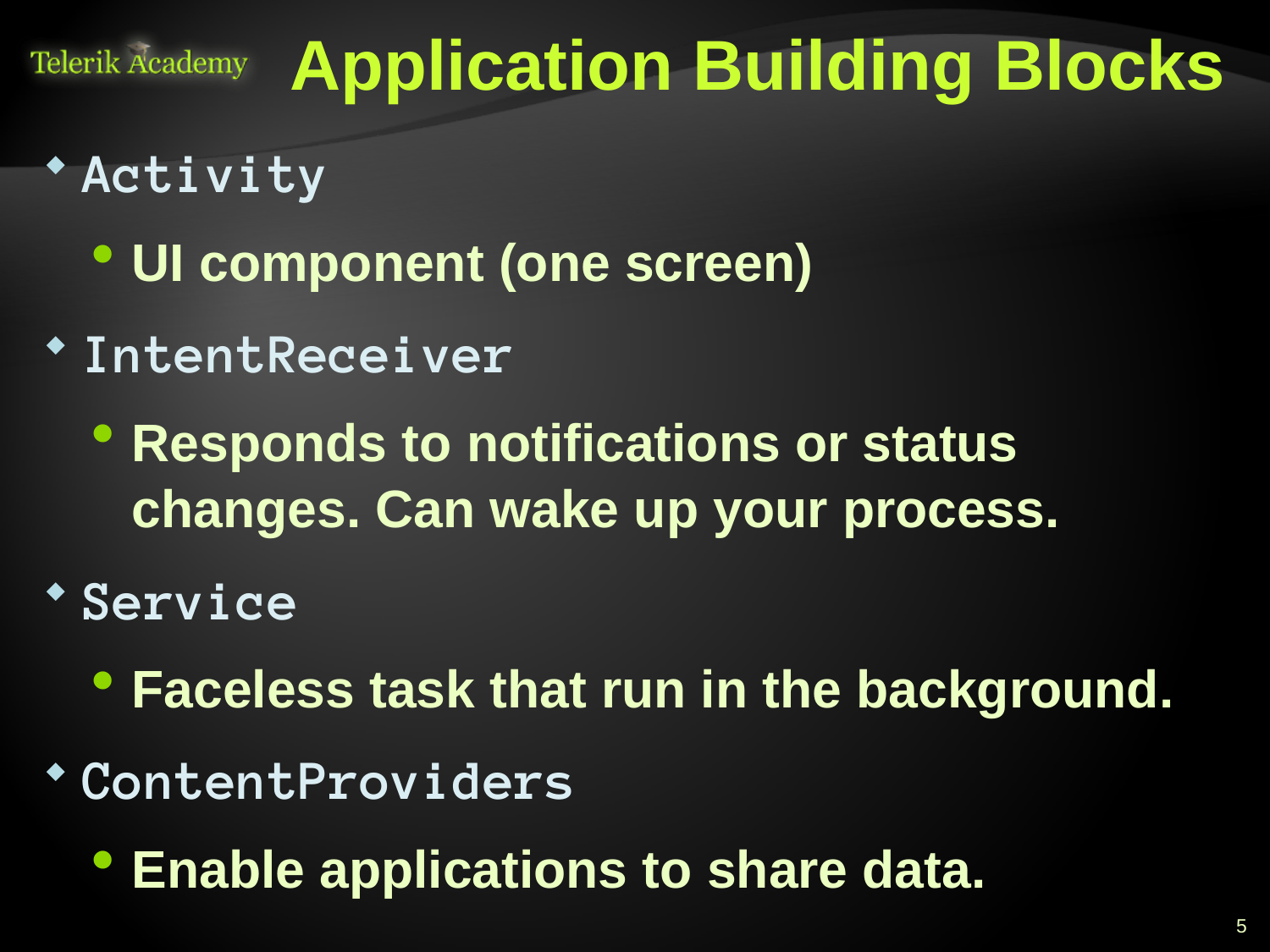

# Application Building Blocks
Activity
UI component (one screen)
IntentReceiver
Responds to notifications or status changes. Can wake up your process.
Service
Faceless task that run in the background.
ContentProviders
Enable applications to share data.
5